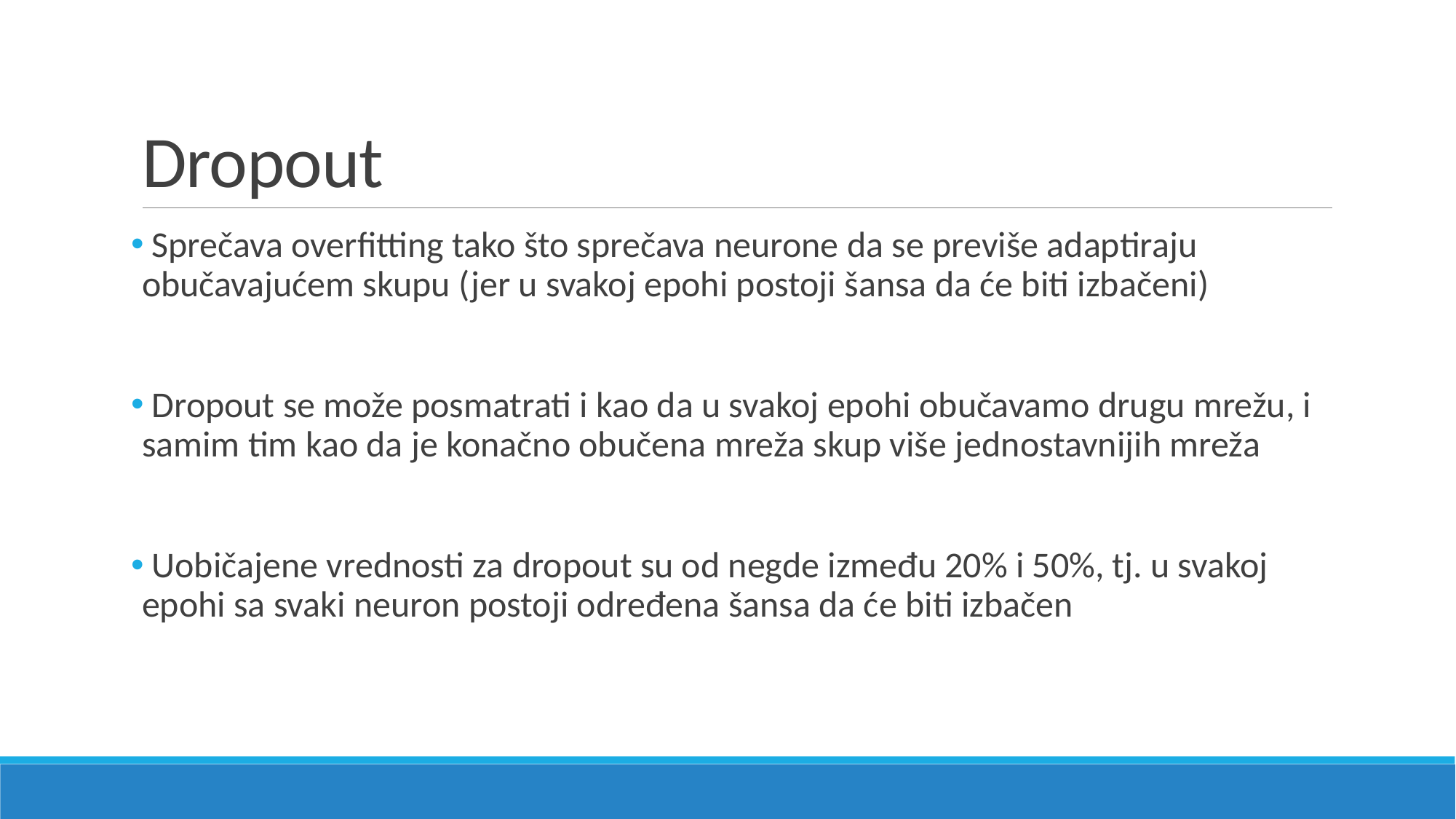

# Dropout
 Sprečava overfitting tako što sprečava neurone da se previše adaptiraju obučavajućem skupu (jer u svakoj epohi postoji šansa da će biti izbačeni)

 Dropout se može posmatrati i kao da u svakoj epohi obučavamo drugu mrežu, i samim tim kao da je konačno obučena mreža skup više jednostavnijih mreža

 Uobičajene vrednosti za dropout su od negde između 20% i 50%, tj. u svakoj epohi sa svaki neuron postoji određena šansa da će biti izbačen